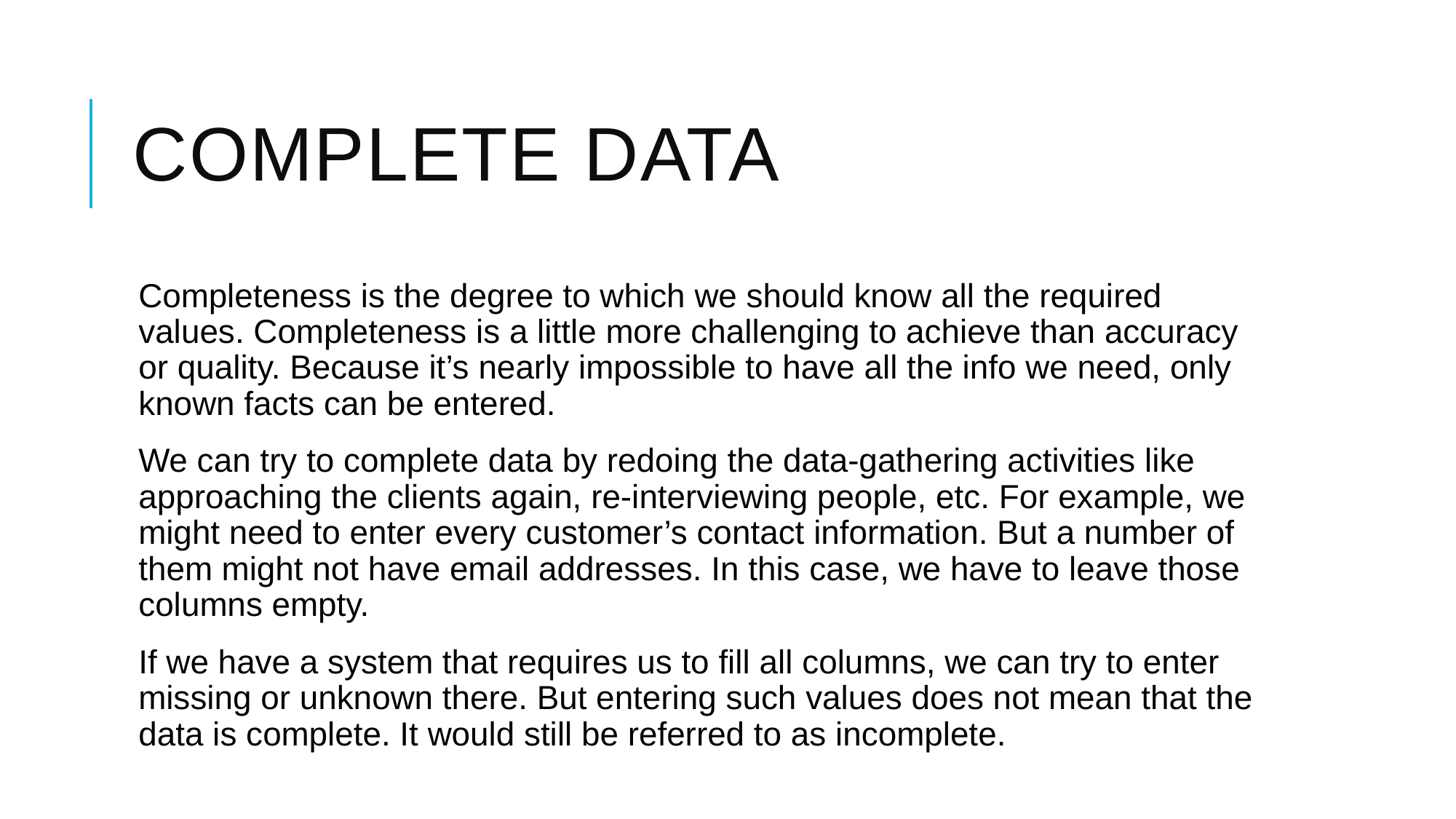

# Complete Data
Completeness is the degree to which we should know all the required values. Completeness is a little more challenging to achieve than accuracy or quality. Because it’s nearly impossible to have all the info we need, only known facts can be entered.
We can try to complete data by redoing the data-gathering activities like approaching the clients again, re-interviewing people, etc. For example, we might need to enter every customer’s contact information. But a number of them might not have email addresses. In this case, we have to leave those columns empty.
If we have a system that requires us to fill all columns, we can try to enter missing or unknown there. But entering such values does not mean that the data is complete. It would still be referred to as incomplete.